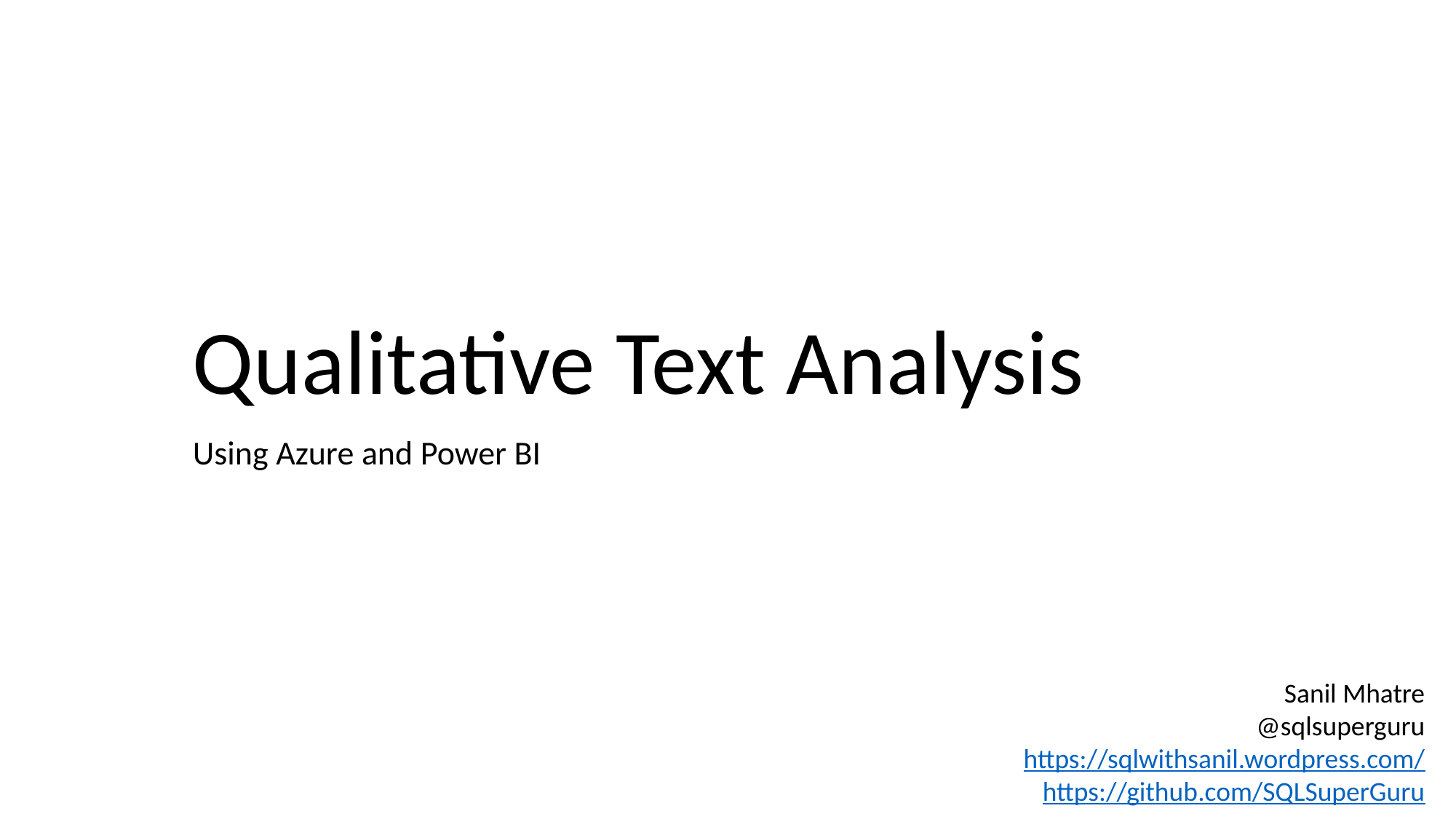

# Qualitative Text Analysis
Using Azure and Power BI

Sanil Mhatre
@sqlsuperguru
https://sqlwithsanil.wordpress.com/
https://github.com/SQLSuperGuru